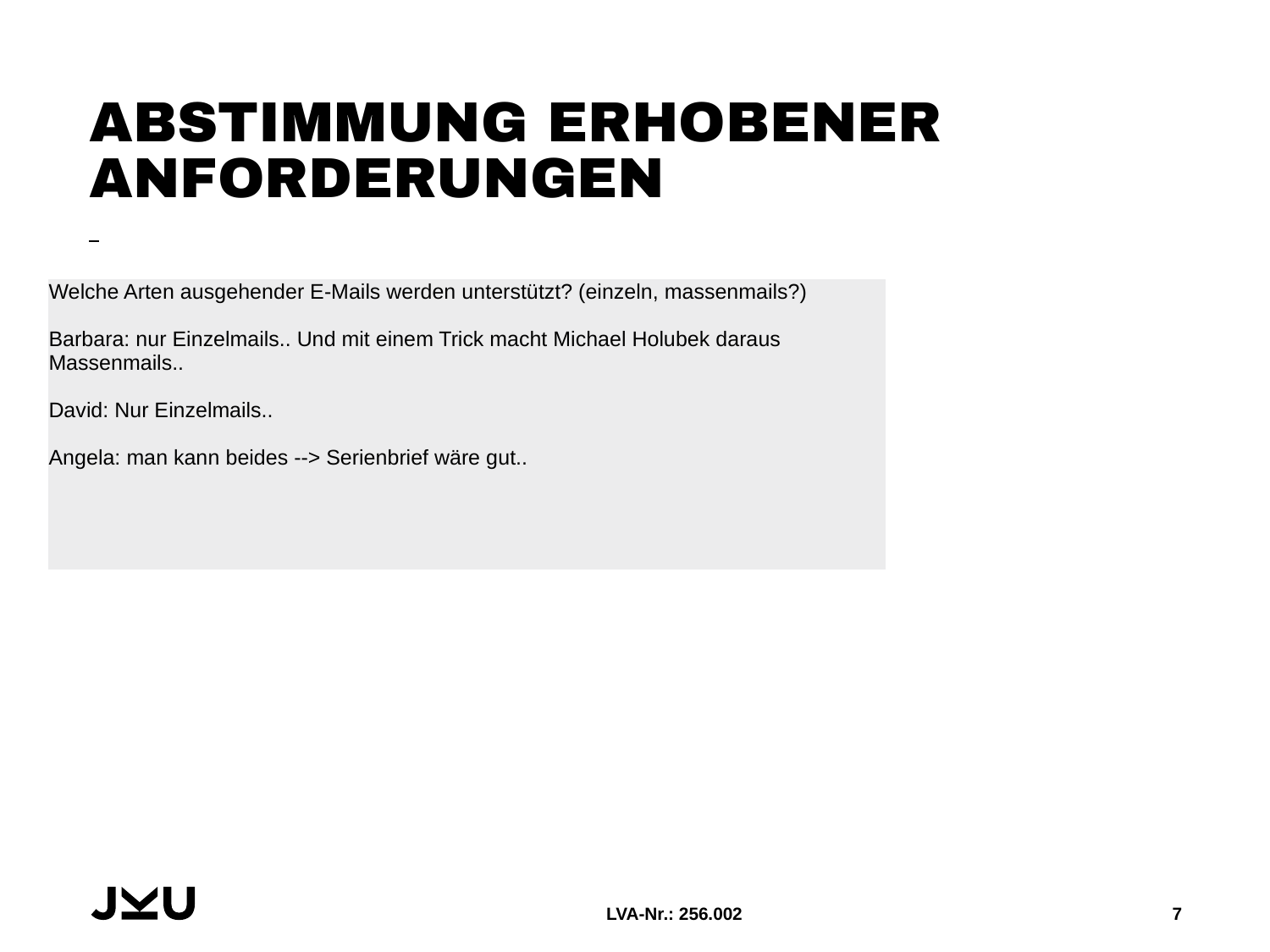

# Abstimmung erhobener Anforderungen

| Welche Arten ausgehender E-Mails werden unterstützt? (einzeln, massenmails?) Barbara: nur Einzelmails.. Und mit einem Trick macht Michael Holubek daraus Massenmails.. David: Nur Einzelmails.. Angela: man kann beides --> Serienbrief wäre gut.. |
| --- |
LVA-Nr.: 256.002
7